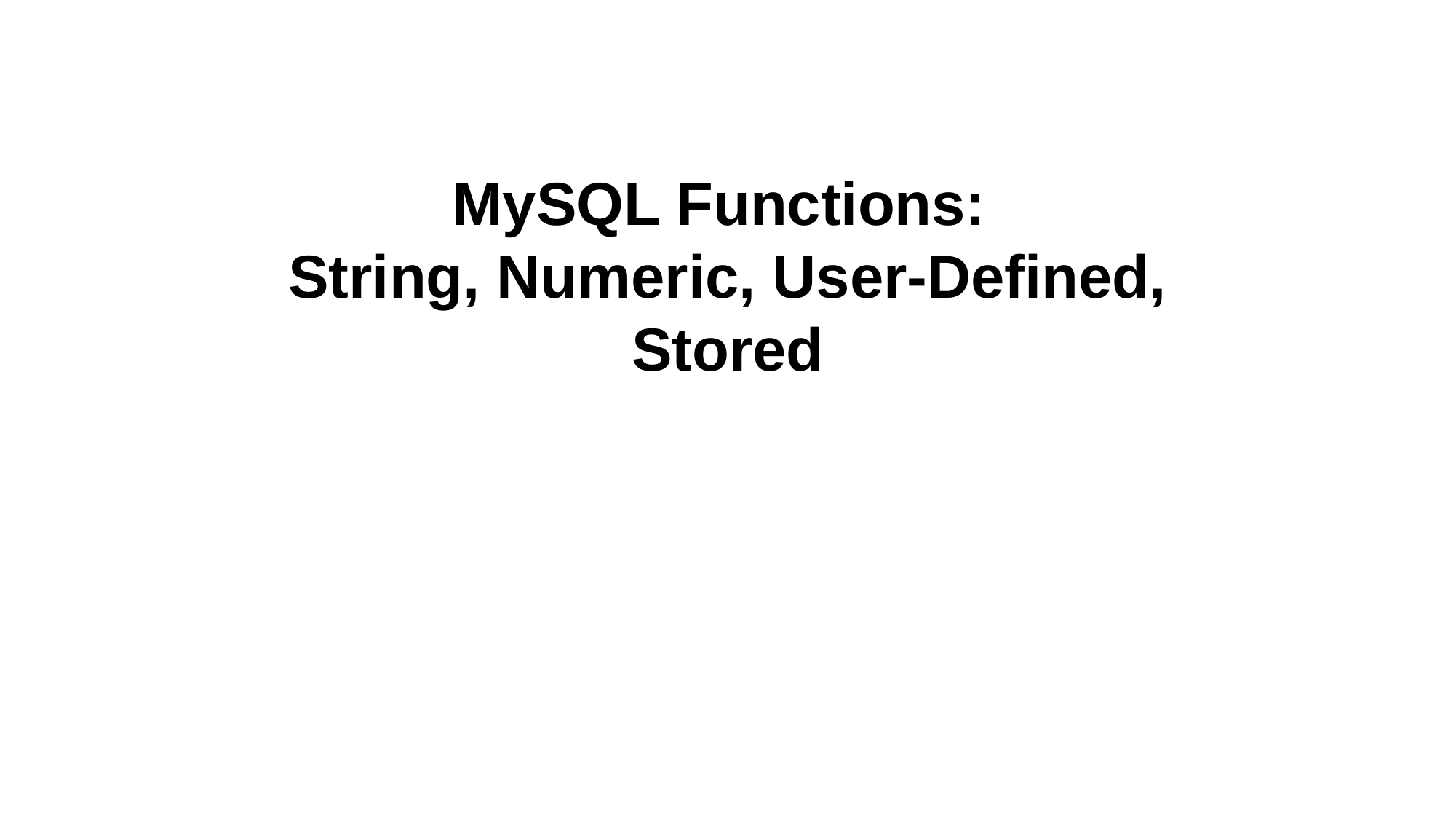

# MySQL Functions: String, Numeric, User-Defined, Stored